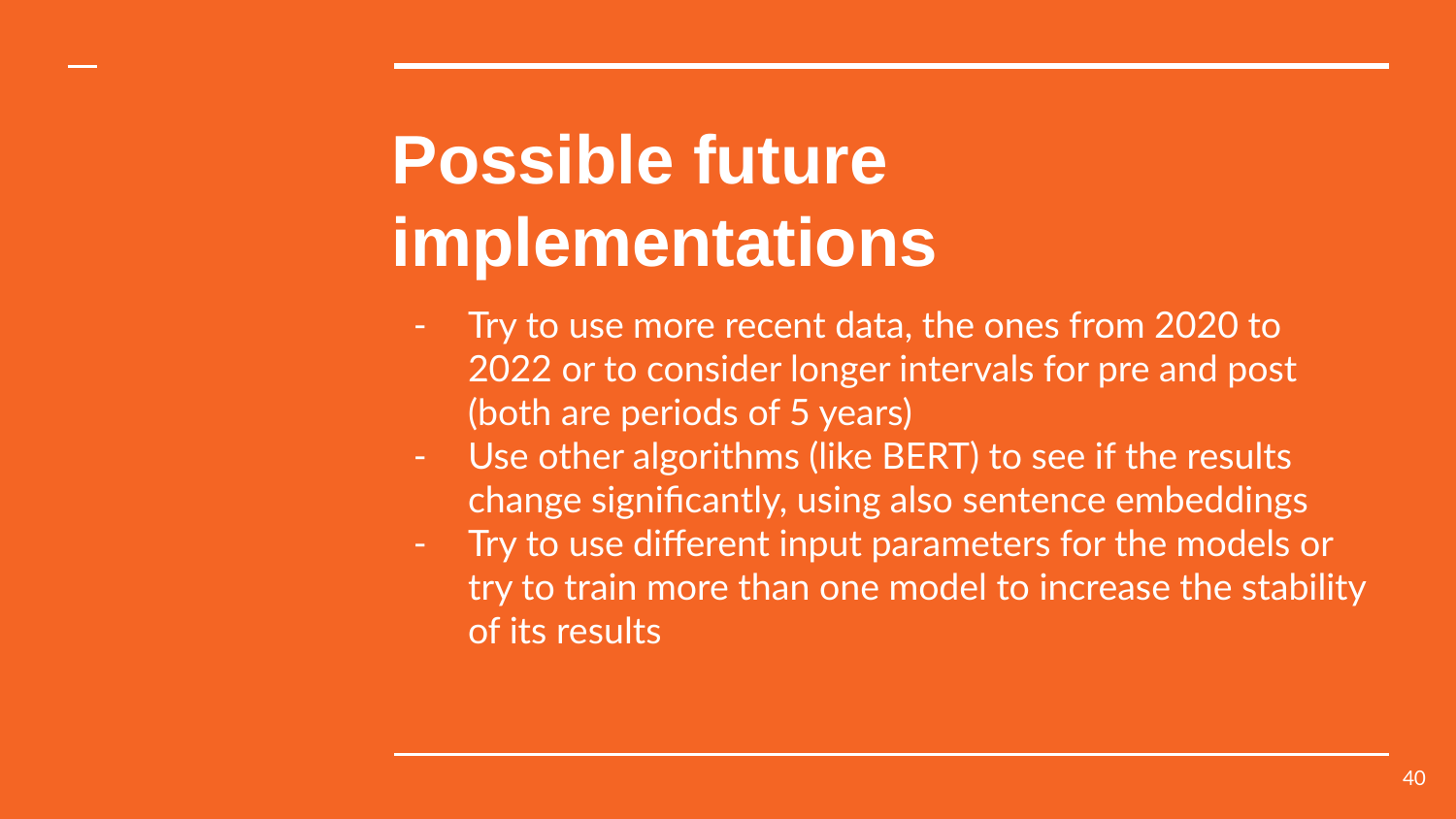

# Possible future implementations
Try to use more recent data, the ones from 2020 to 2022 or to consider longer intervals for pre and post (both are periods of 5 years)
Use other algorithms (like BERT) to see if the results change significantly, using also sentence embeddings
Try to use different input parameters for the models or try to train more than one model to increase the stability of its results
40